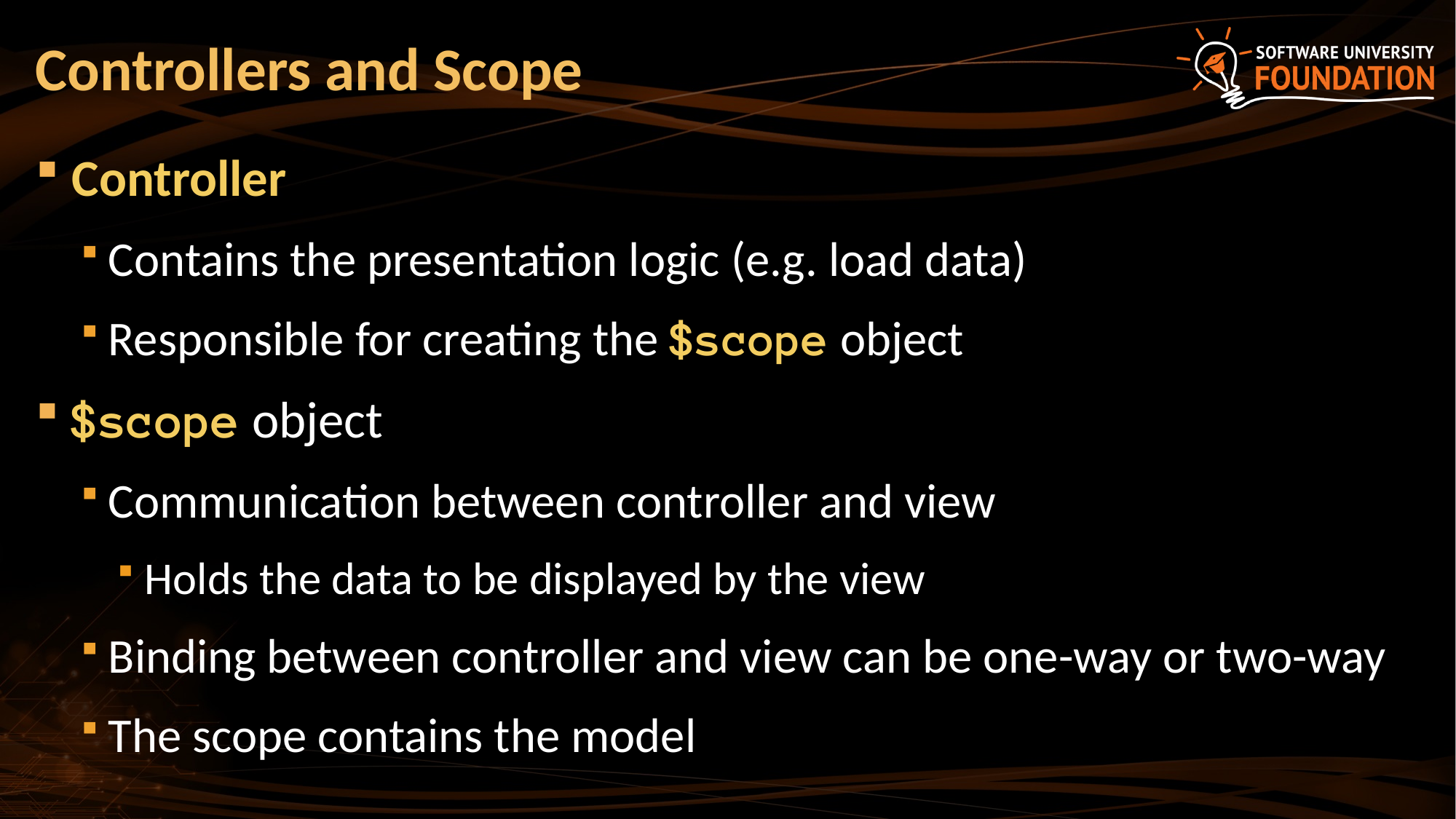

# Controllers and Scope
Controller
Contains the presentation logic (e.g. load data)
Responsible for creating the $scope object
$scope object
Communication between controller and view
Holds the data to be displayed by the view
Binding between controller and view can be one-way or two-way
The scope contains the model